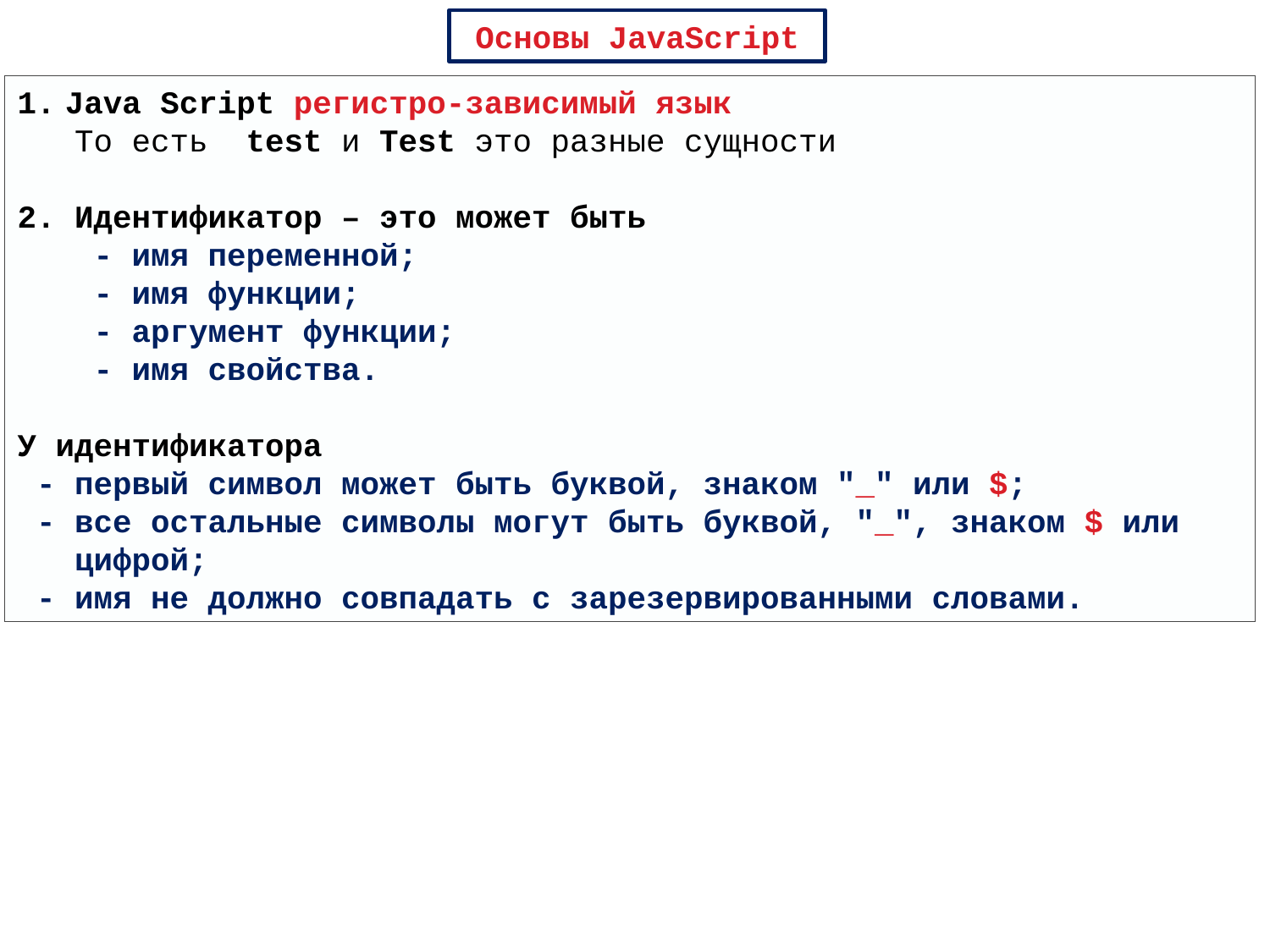

Основы JavaScript
Java Script регистро-зависимый язык
   То есть  test и Test это разные сущности

2. Идентификатор – это может быть
    - имя переменной;
    - имя функции;
    - аргумент функции;
    - имя свойства.

У идентификатора
 - первый символ может быть буквой, знаком "_" или $;
 - все остальные символы могут быть буквой, "_", знаком $ или
   цифрой;
 - имя не должно совпадать с зарезервированными словами.